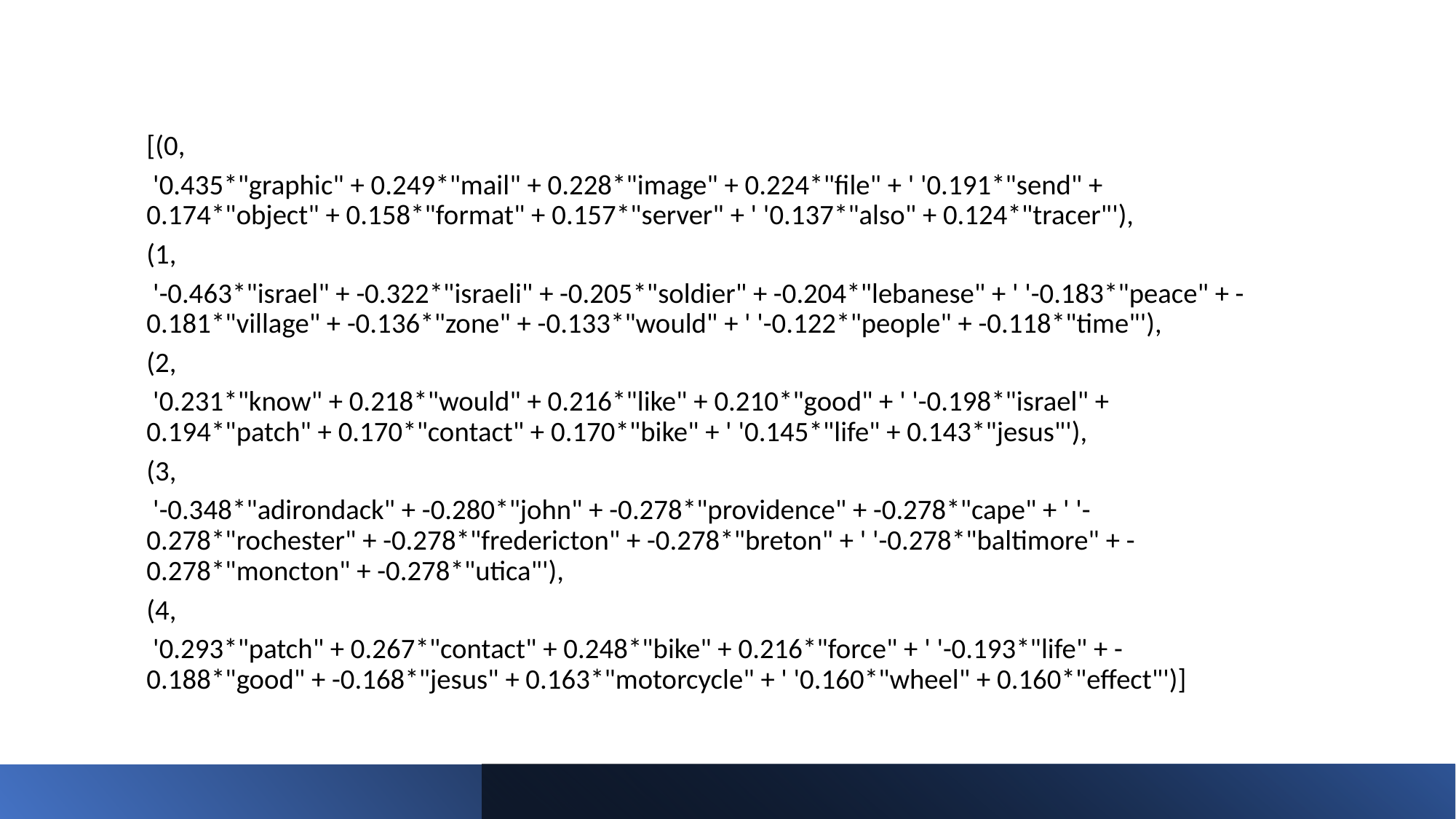

[(0,
 '0.435*"graphic" + 0.249*"mail" + 0.228*"image" + 0.224*"file" + ' '0.191*"send" + 0.174*"object" + 0.158*"format" + 0.157*"server" + ' '0.137*"also" + 0.124*"tracer"'),
(1,
 '-0.463*"israel" + -0.322*"israeli" + -0.205*"soldier" + -0.204*"lebanese" + ' '-0.183*"peace" + -0.181*"village" + -0.136*"zone" + -0.133*"would" + ' '-0.122*"people" + -0.118*"time"'),
(2,
 '0.231*"know" + 0.218*"would" + 0.216*"like" + 0.210*"good" + ' '-0.198*"israel" + 0.194*"patch" + 0.170*"contact" + 0.170*"bike" + ' '0.145*"life" + 0.143*"jesus"'),
(3,
 '-0.348*"adirondack" + -0.280*"john" + -0.278*"providence" + -0.278*"cape" + ' '-0.278*"rochester" + -0.278*"fredericton" + -0.278*"breton" + ' '-0.278*"baltimore" + -0.278*"moncton" + -0.278*"utica"'),
(4,
 '0.293*"patch" + 0.267*"contact" + 0.248*"bike" + 0.216*"force" + ' '-0.193*"life" + -0.188*"good" + -0.168*"jesus" + 0.163*"motorcycle" + ' '0.160*"wheel" + 0.160*"effect"')]